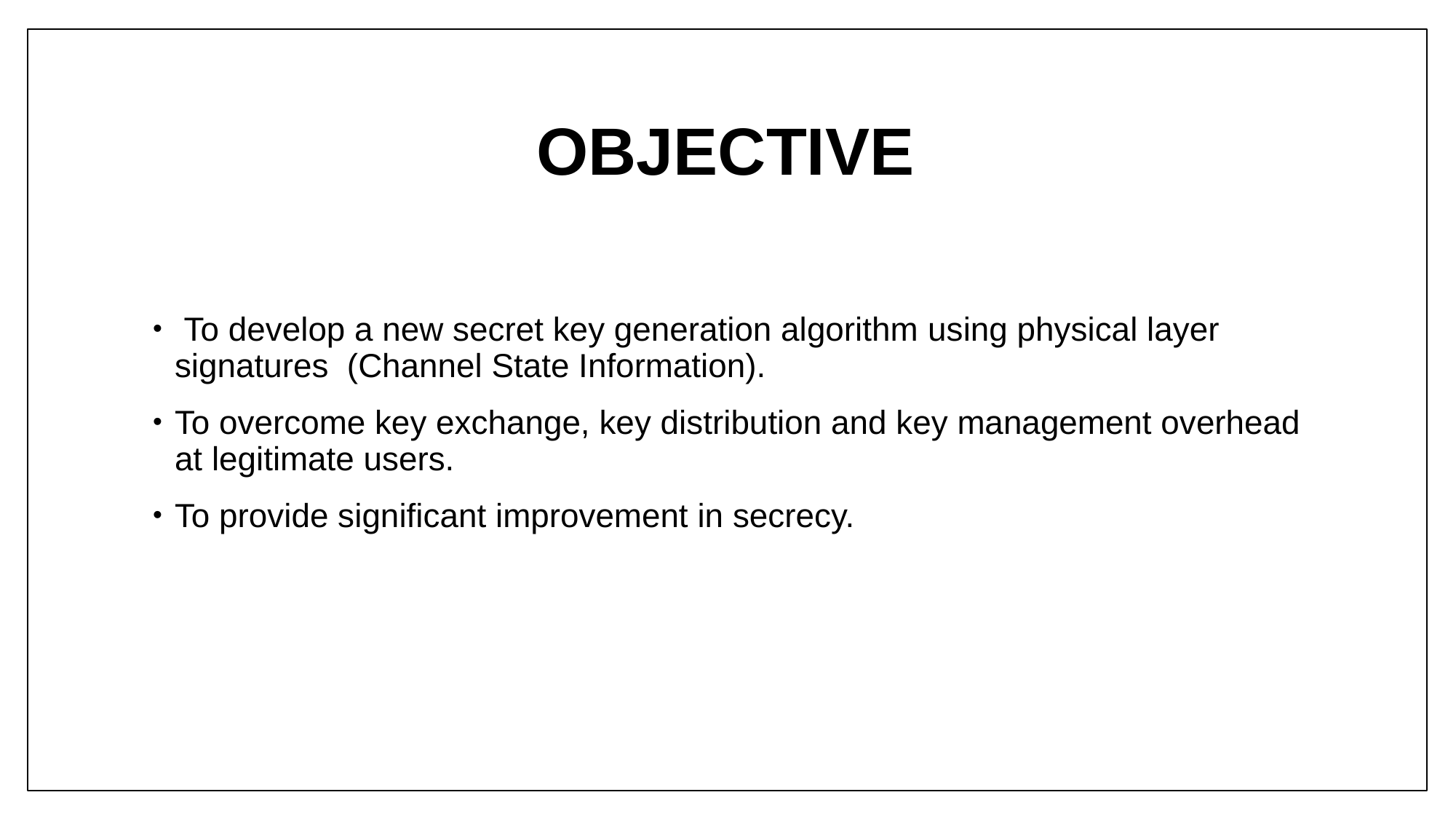

# OBJECTIVE

 To develop a new secret key generation algorithm using physical layer signatures  (Channel State Information).
To overcome key exchange, key distribution and key management overhead at legitimate users.
To provide significant improvement in secrecy.